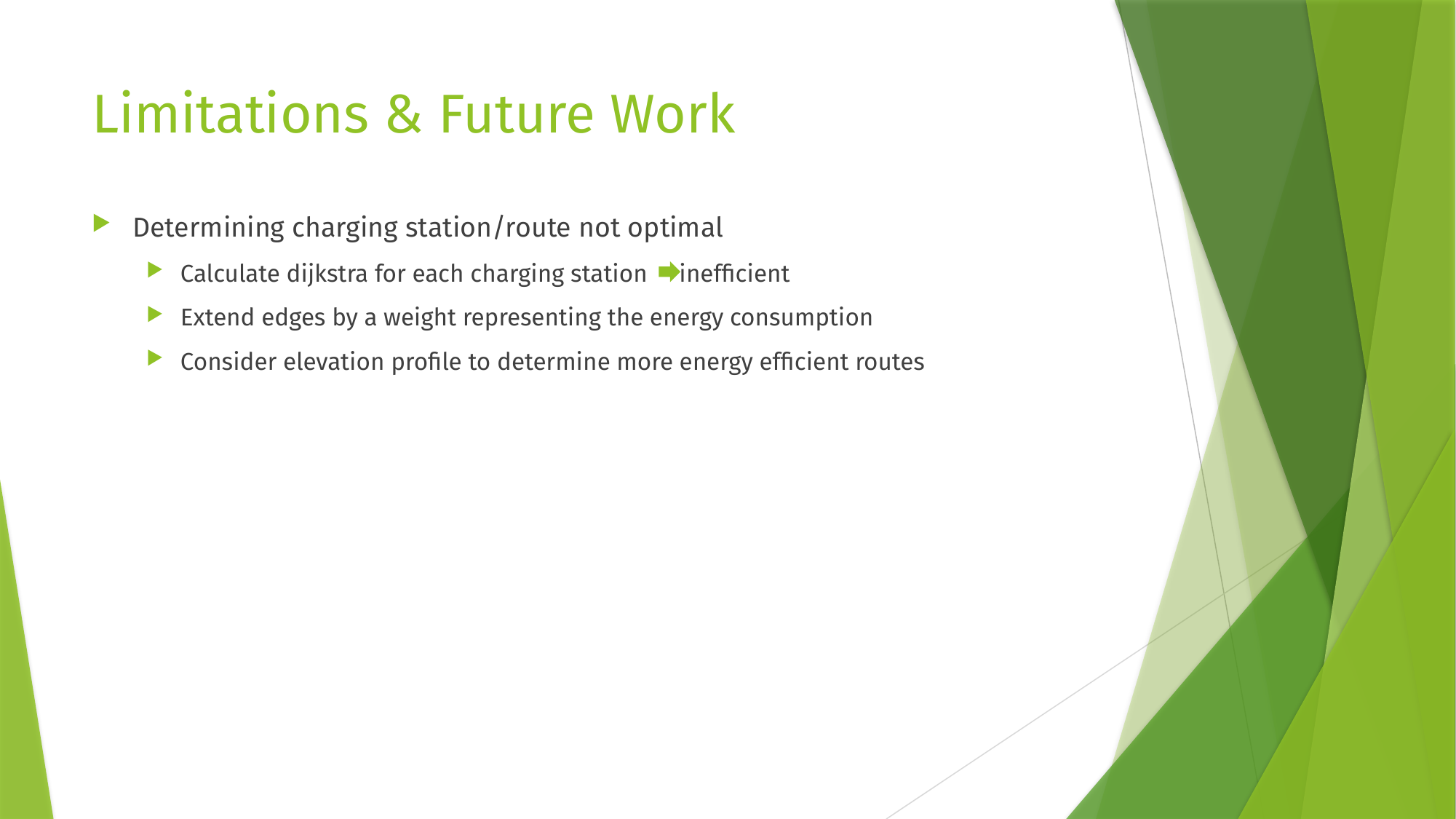

# Limitations & Future Work
Determining charging station/route not optimal
Calculate dijkstra for each charging station     inefficient
Extend edges by a weight representing the energy consumption
Consider elevation profile to determine more energy efficient routes